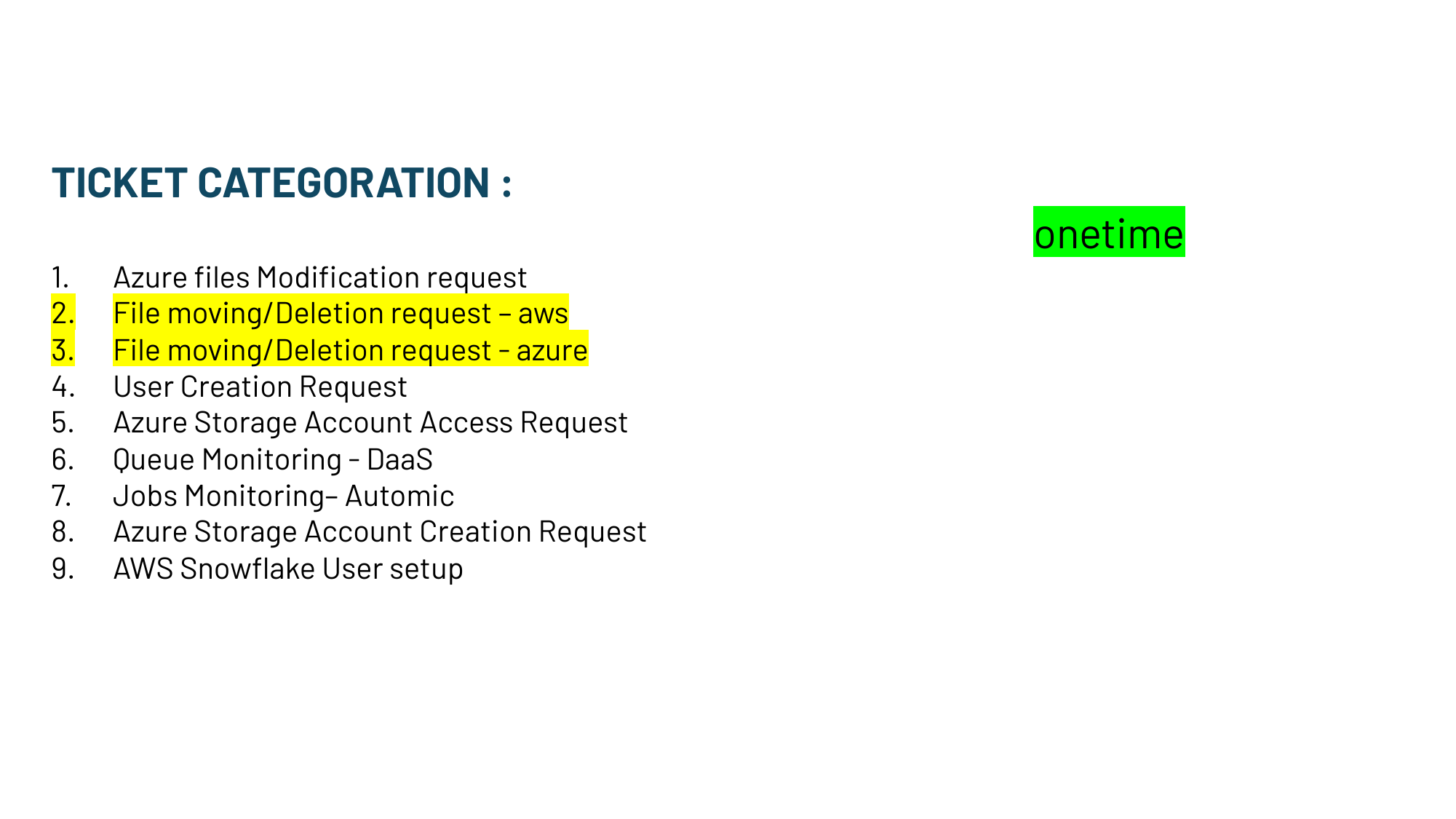

TICKET CATEGORATION :
									onetime
Azure files Modification request
File moving/Deletion request – aws
File moving/Deletion request - azure
User Creation Request
Azure Storage Account Access Request
Queue Monitoring - DaaS
Jobs Monitoring– Automic
Azure Storage Account Creation Request
AWS Snowflake User setup